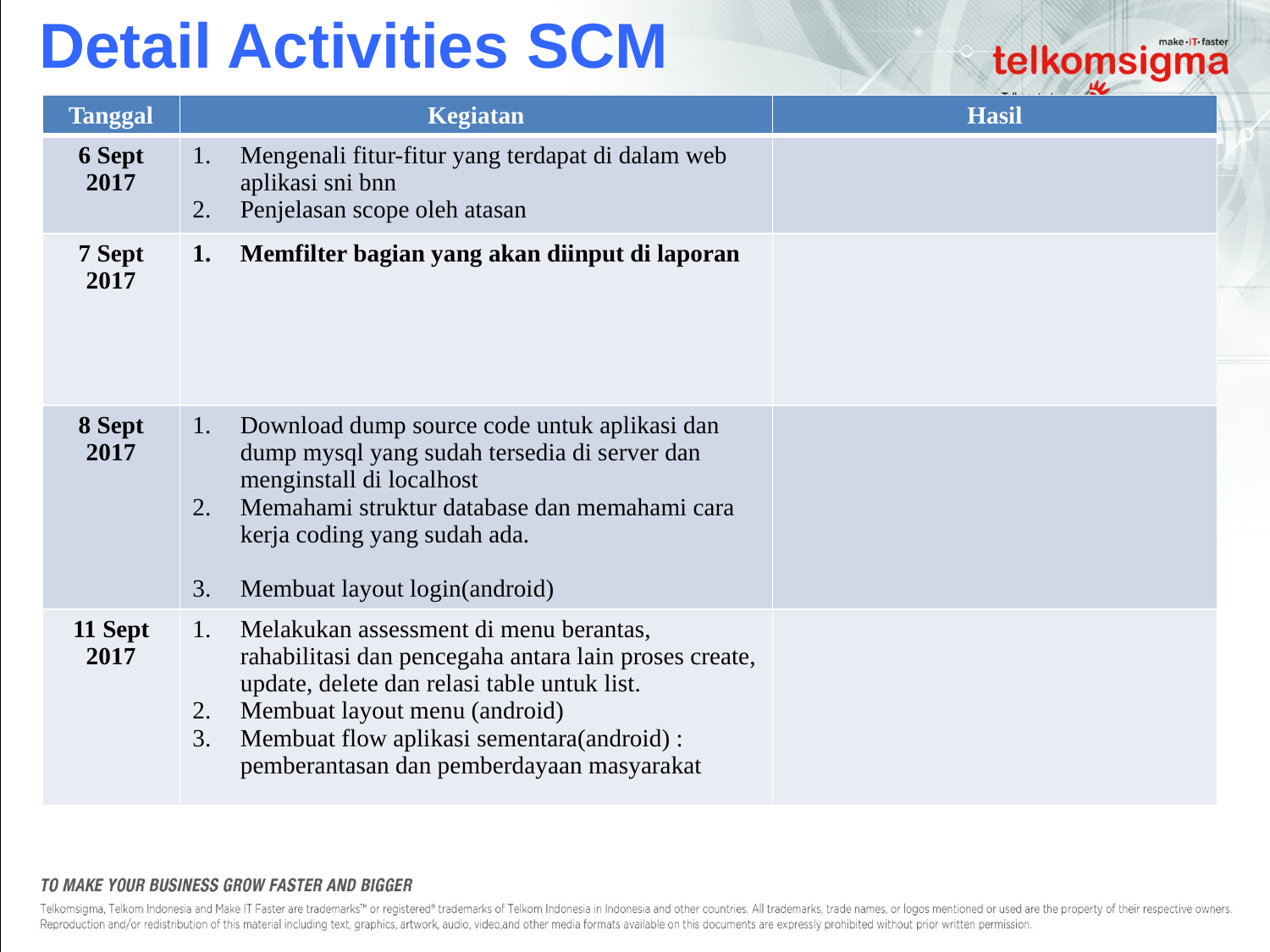

Detail Activities SCM
| Tanggal | Kegiatan | Hasil |
| --- | --- | --- |
| 6 Sept 2017 | Mengenali fitur-fitur yang terdapat di dalam web aplikasi sni bnn Penjelasan scope oleh atasan |  |
| 7 Sept 2017 | Memfilter bagian yang akan diinput di laporan |  |
| 8 Sept 2017 | Download dump source code untuk aplikasi dan dump mysql yang sudah tersedia di server dan menginstall di localhost Memahami struktur database dan memahami cara kerja coding yang sudah ada. Membuat layout login(android) |  |
| 11 Sept 2017 | Melakukan assessment di menu berantas, rahabilitasi dan pencegaha antara lain proses create, update, delete dan relasi table untuk list. Membuat layout menu (android) Membuat flow aplikasi sementara(android) : pemberantasan dan pemberdayaan masyarakat |  |